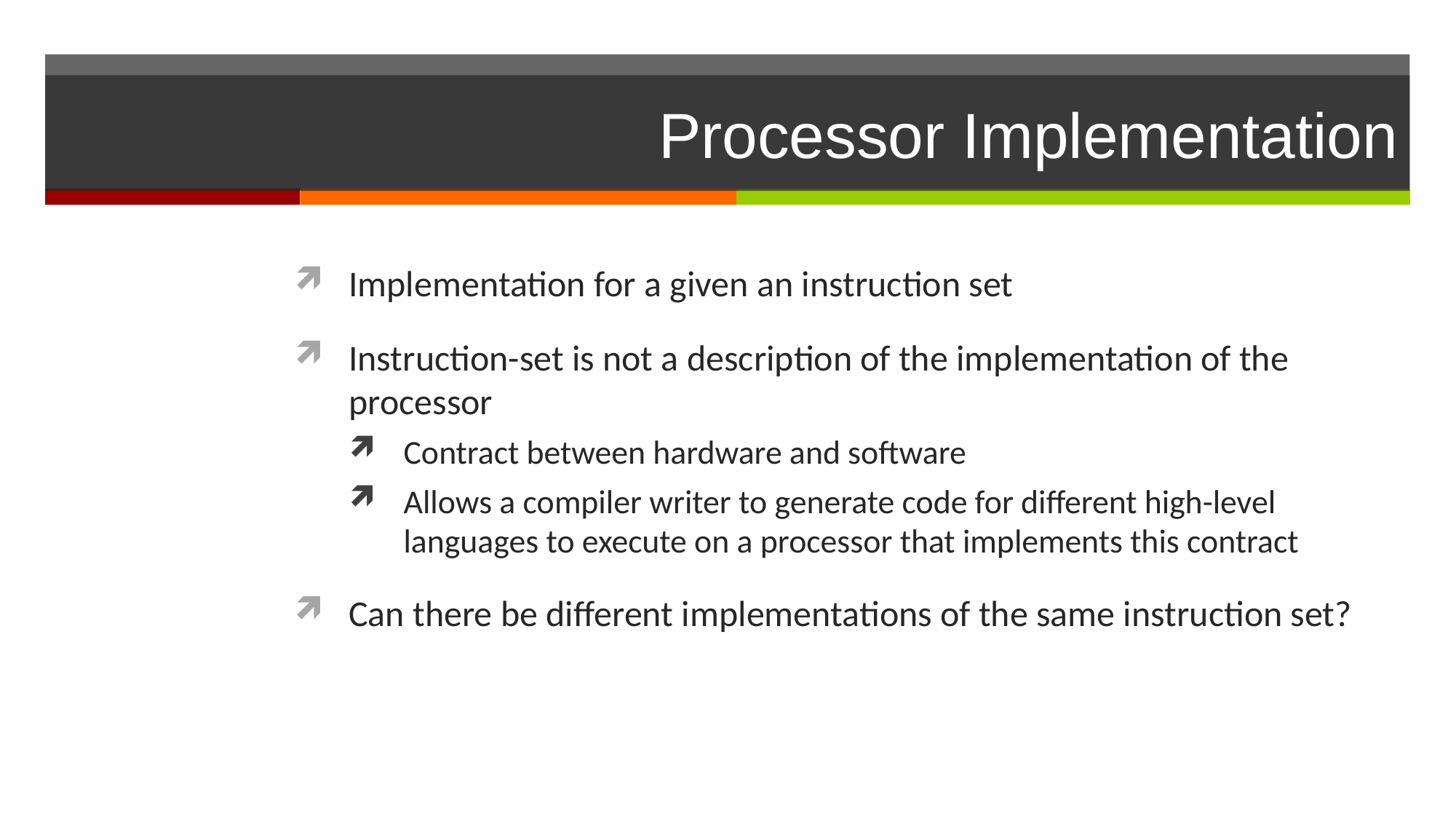

# Processor Implementation
Implementation for a given an instruction set
Instruction-set is not a description of the implementation of the processor
Contract between hardware and software
Allows a compiler writer to generate code for different high-level languages to execute on a processor that implements this contract
Can there be different implementations of the same instruction set?